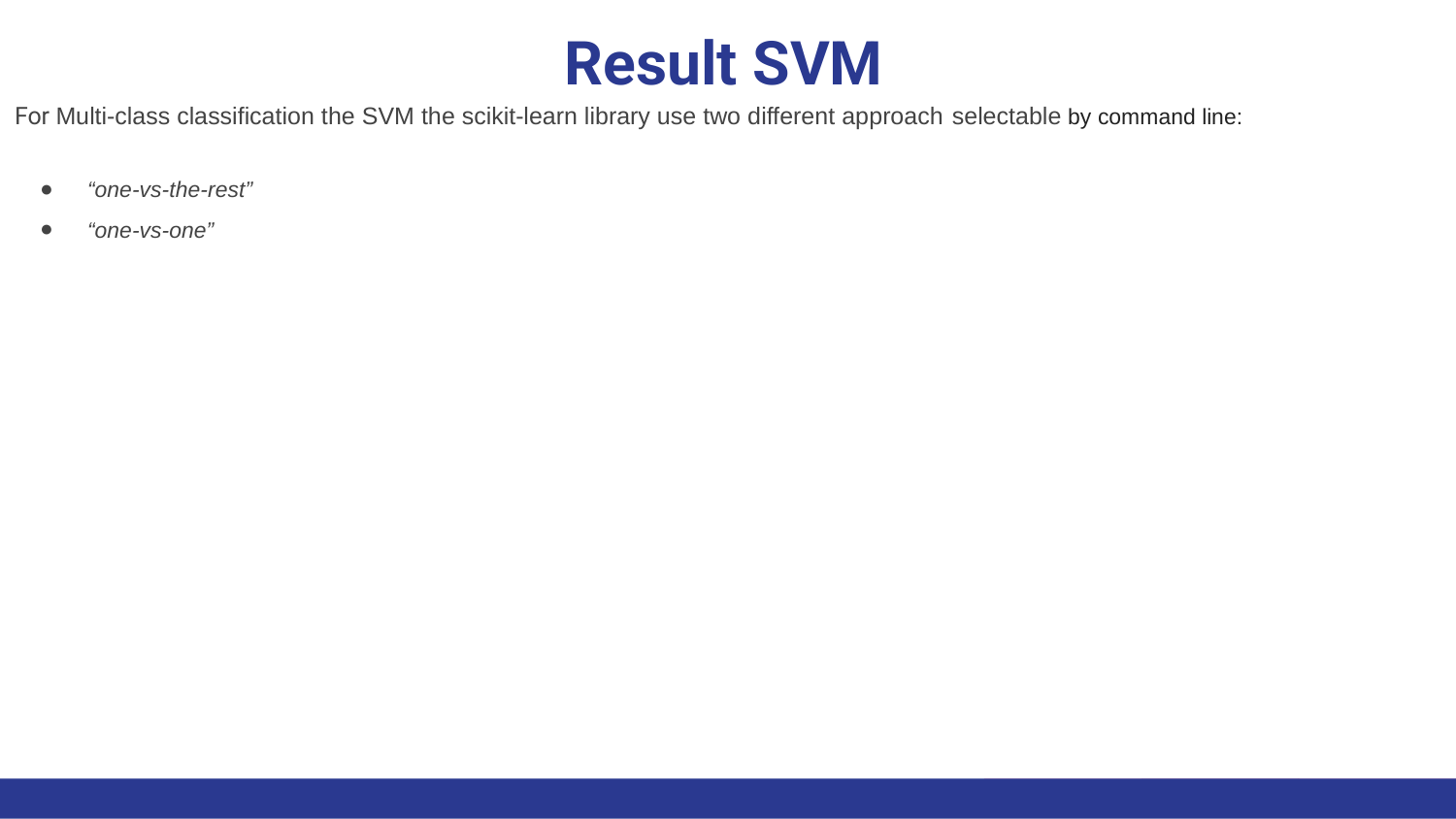

# Result SVM
For Multi-class classification the SVM the scikit-learn library use two different approach selectable by command line:
“one-vs-the-rest”
“one-vs-one”